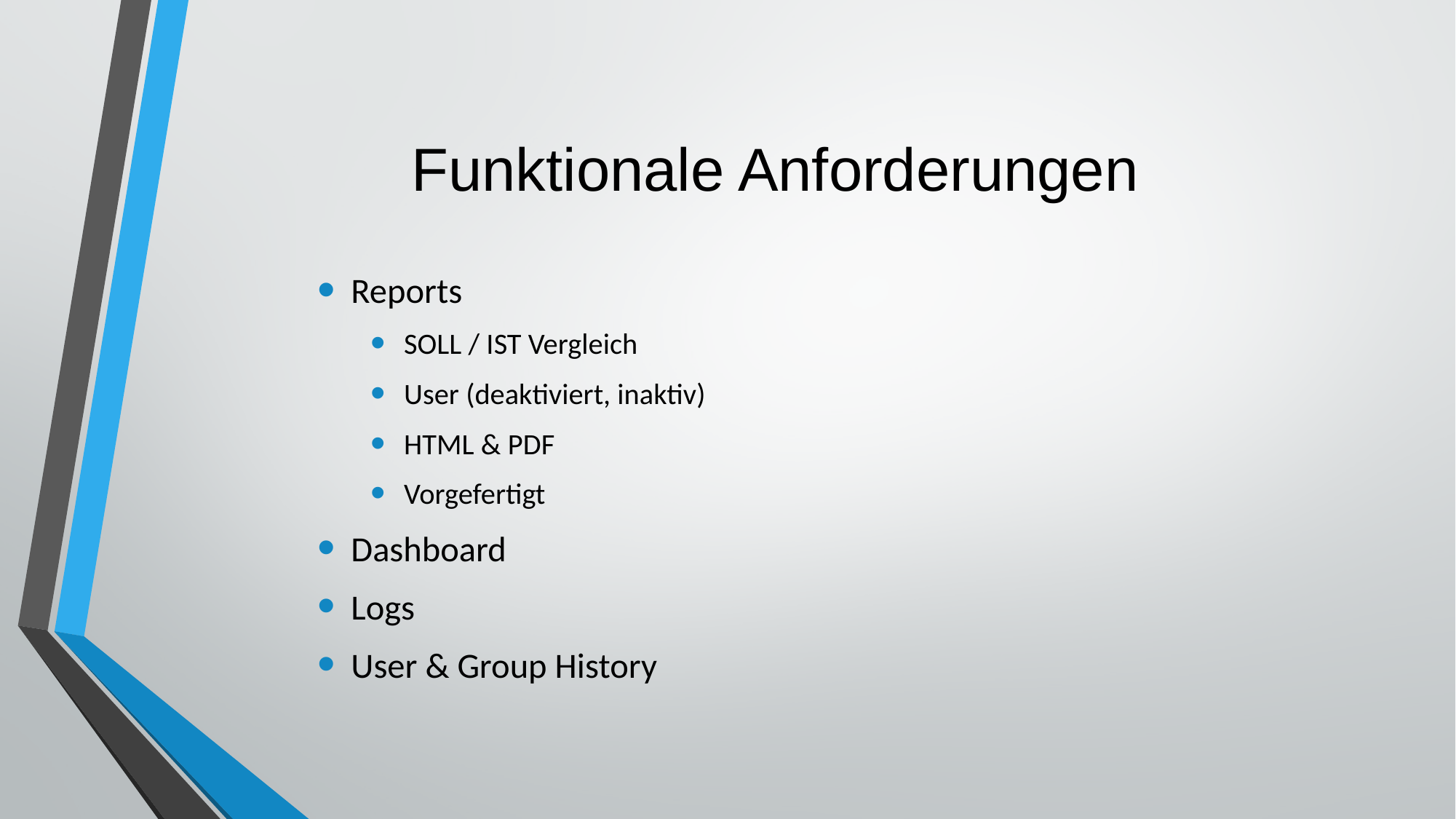

# Funktionale Anforderungen
Reports
SOLL / IST Vergleich
User (deaktiviert, inaktiv)
HTML & PDF
Vorgefertigt
Dashboard
Logs
User & Group History